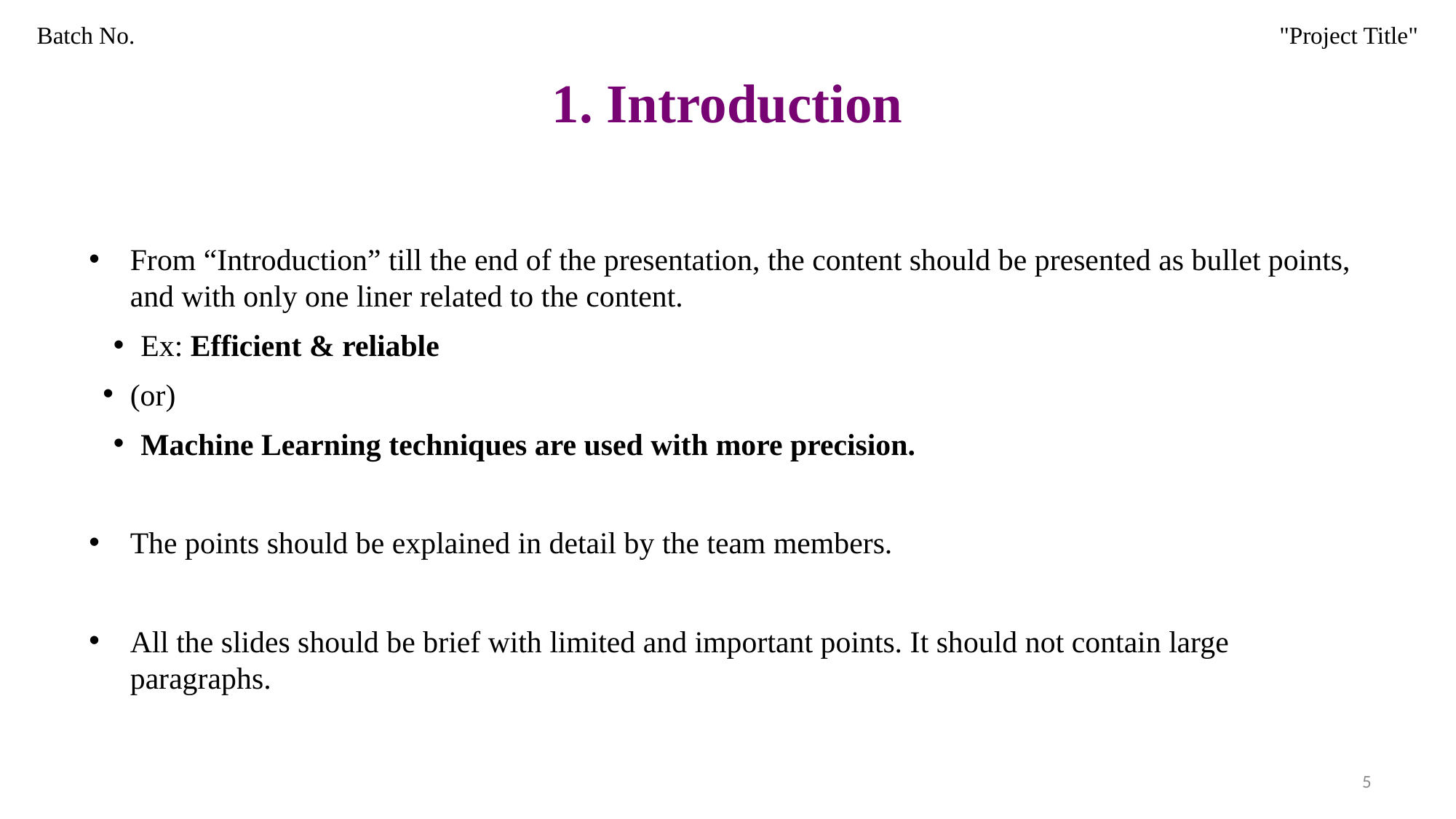

Batch No.           										       "Project Title"
# 1. Introduction

From “Introduction” till the end of the presentation, the content should be presented as bullet points, and with only one liner related to the content.
Ex: Efficient & reliable
(or)
Machine Learning techniques are used with more precision.

The points should be explained in detail by the team members.

All the slides should be brief with limited and important points. It should not contain large paragraphs.
5